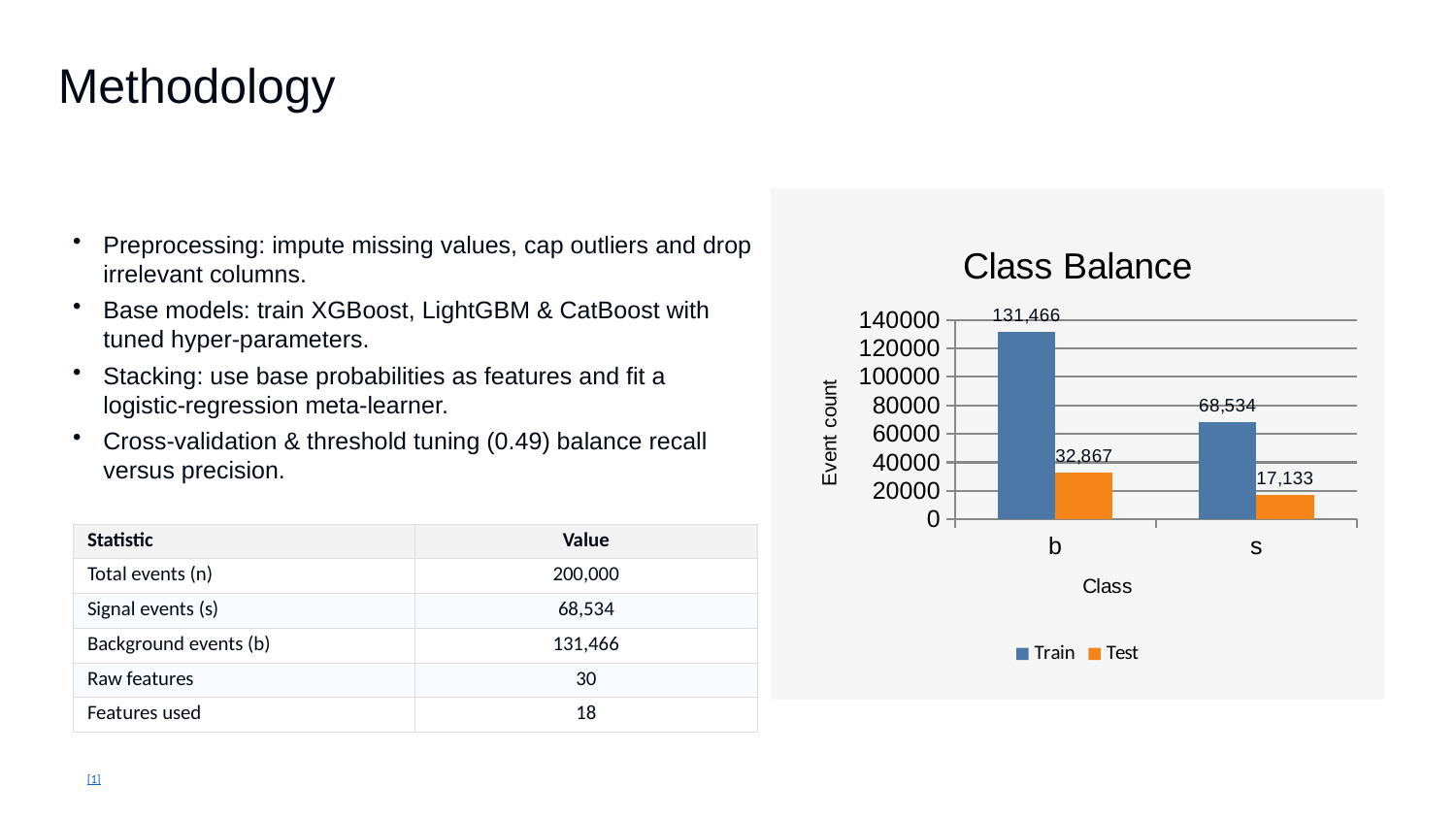

Methodology
Preprocessing: impute missing values, cap outliers and drop irrelevant columns.
Base models: train XGBoost, LightGBM & CatBoost with tuned hyper‑parameters.
Stacking: use base probabilities as features and fit a logistic‑regression meta‑learner.
Cross‑validation & threshold tuning (0.49) balance recall versus precision.

### Chart: Class Balance

| Category | Train | Test |
|---|---|---|
| b | 131466.0 | 32867.0 |
| s | 68534.0 | 17133.0 |
| Statistic | Value |
| --- | --- |
| Total events (n) | 200,000 |
| Signal events (s) | 68,534 |
| Background events (b) | 131,466 |
| Raw features | 30 |
| Features used | 18 |
[1]